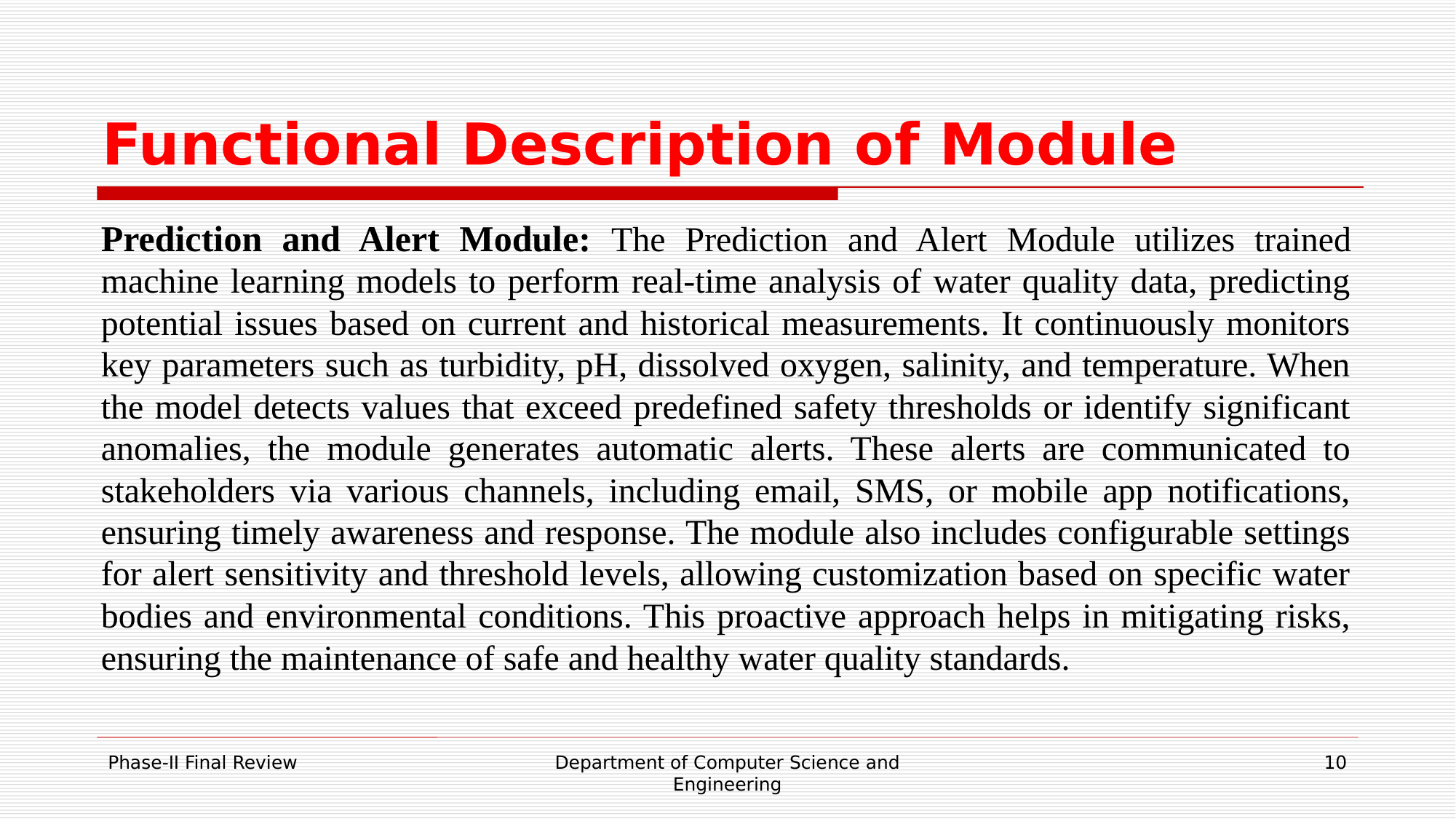

# Functional Description of Module
Prediction and Alert Module: The Prediction and Alert Module utilizes trained machine learning models to perform real-time analysis of water quality data, predicting potential issues based on current and historical measurements. It continuously monitors key parameters such as turbidity, pH, dissolved oxygen, salinity, and temperature. When the model detects values that exceed predefined safety thresholds or identify significant anomalies, the module generates automatic alerts. These alerts are communicated to stakeholders via various channels, including email, SMS, or mobile app notifications, ensuring timely awareness and response. The module also includes configurable settings for alert sensitivity and threshold levels, allowing customization based on specific water bodies and environmental conditions. This proactive approach helps in mitigating risks, ensuring the maintenance of safe and healthy water quality standards.
Phase-II Final Review
Department of Computer Science and Engineering
10